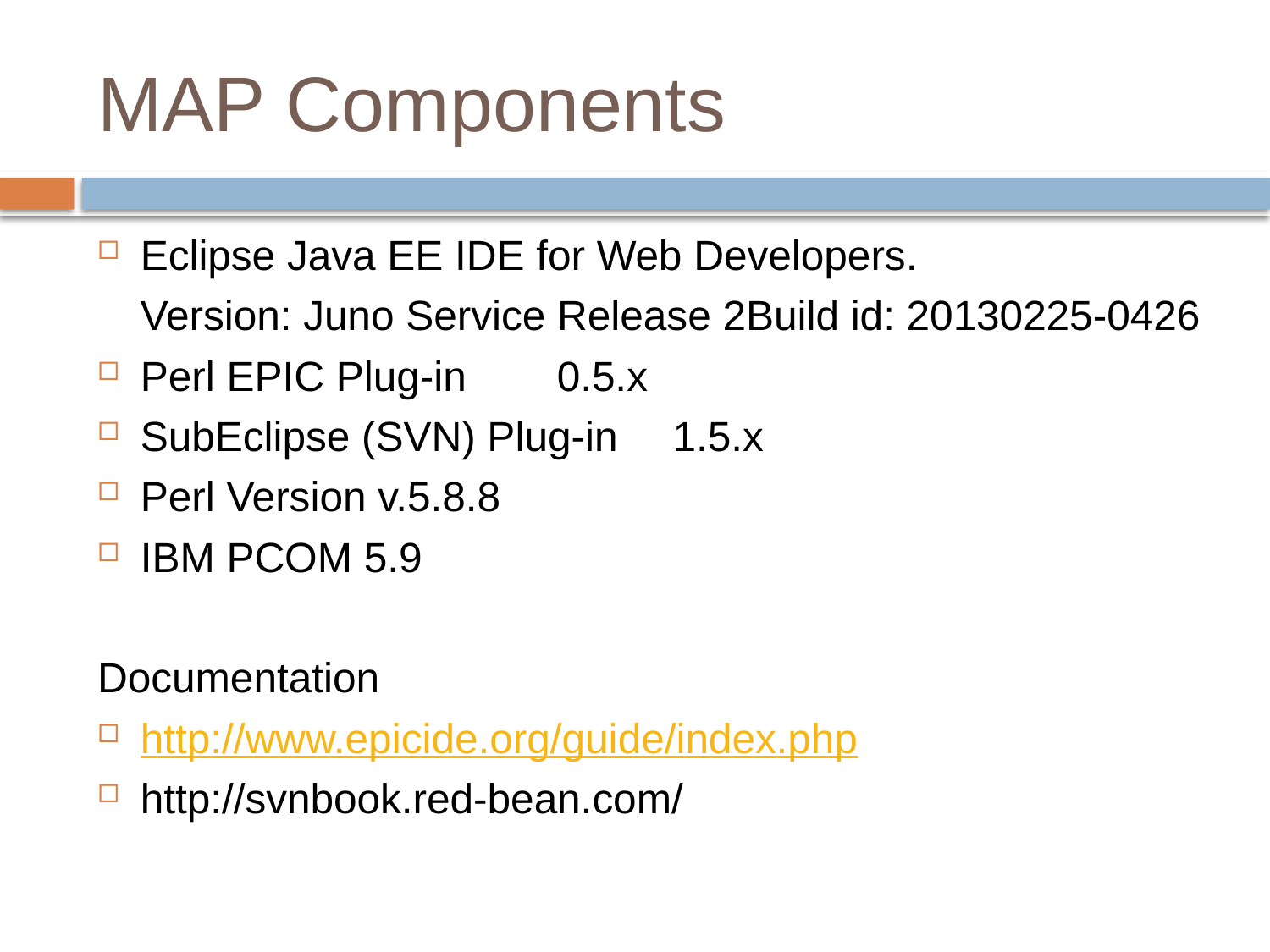

# MAP Components
Eclipse Java EE IDE for Web Developers.
	Version: Juno Service Release 2Build id: 20130225-0426
Perl EPIC Plug-in	0.5.x
SubEclipse (SVN) Plug-in	 1.5.x
Perl Version v.5.8.8
IBM PCOM 5.9

Documentation
http://www.epicide.org/guide/index.php
http://svnbook.red-bean.com/